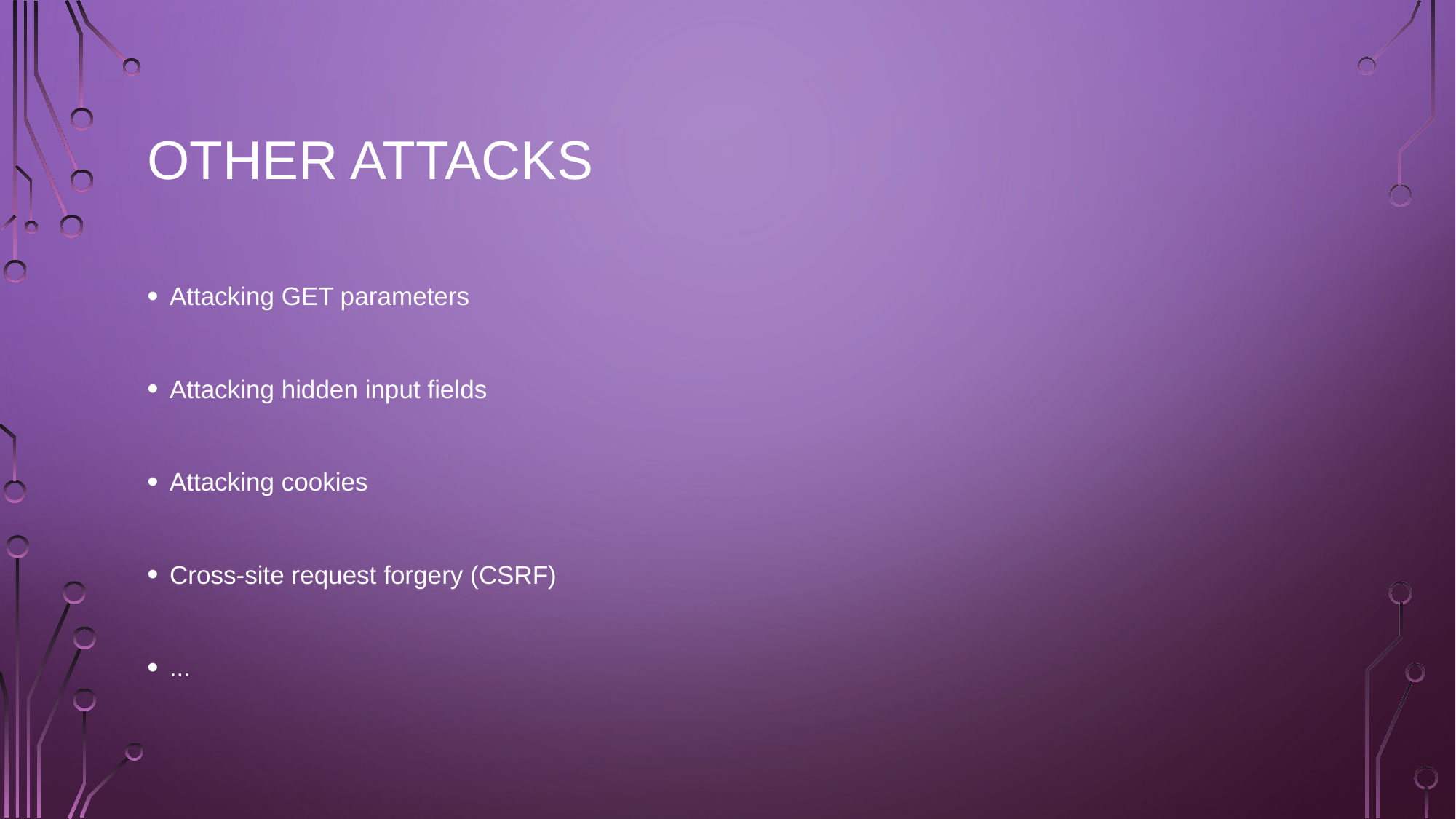

# Other attacks
Attacking GET parameters

Attacking hidden input fields

Attacking cookies

Cross-site request forgery (CSRF)

...